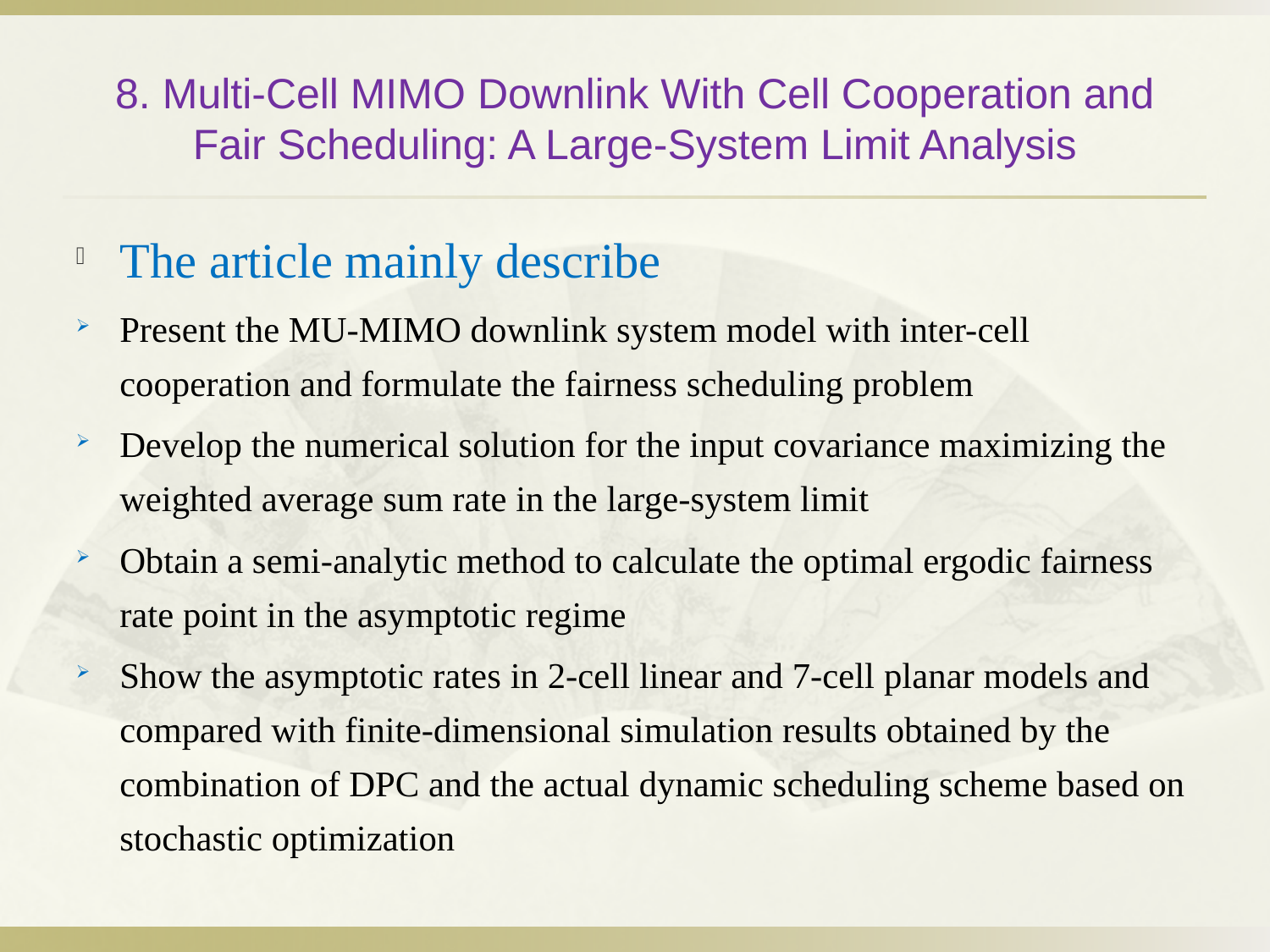

# 8. Multi-Cell MIMO Downlink With Cell Cooperation and Fair Scheduling: A Large-System Limit Analysis
The article mainly describe
Present the MU-MIMO downlink system model with inter-cell cooperation and formulate the fairness scheduling problem
Develop the numerical solution for the input covariance maximizing the weighted average sum rate in the large-system limit
Obtain a semi-analytic method to calculate the optimal ergodic fairness rate point in the asymptotic regime
Show the asymptotic rates in 2-cell linear and 7-cell planar models and compared with finite-dimensional simulation results obtained by the combination of DPC and the actual dynamic scheduling scheme based on stochastic optimization